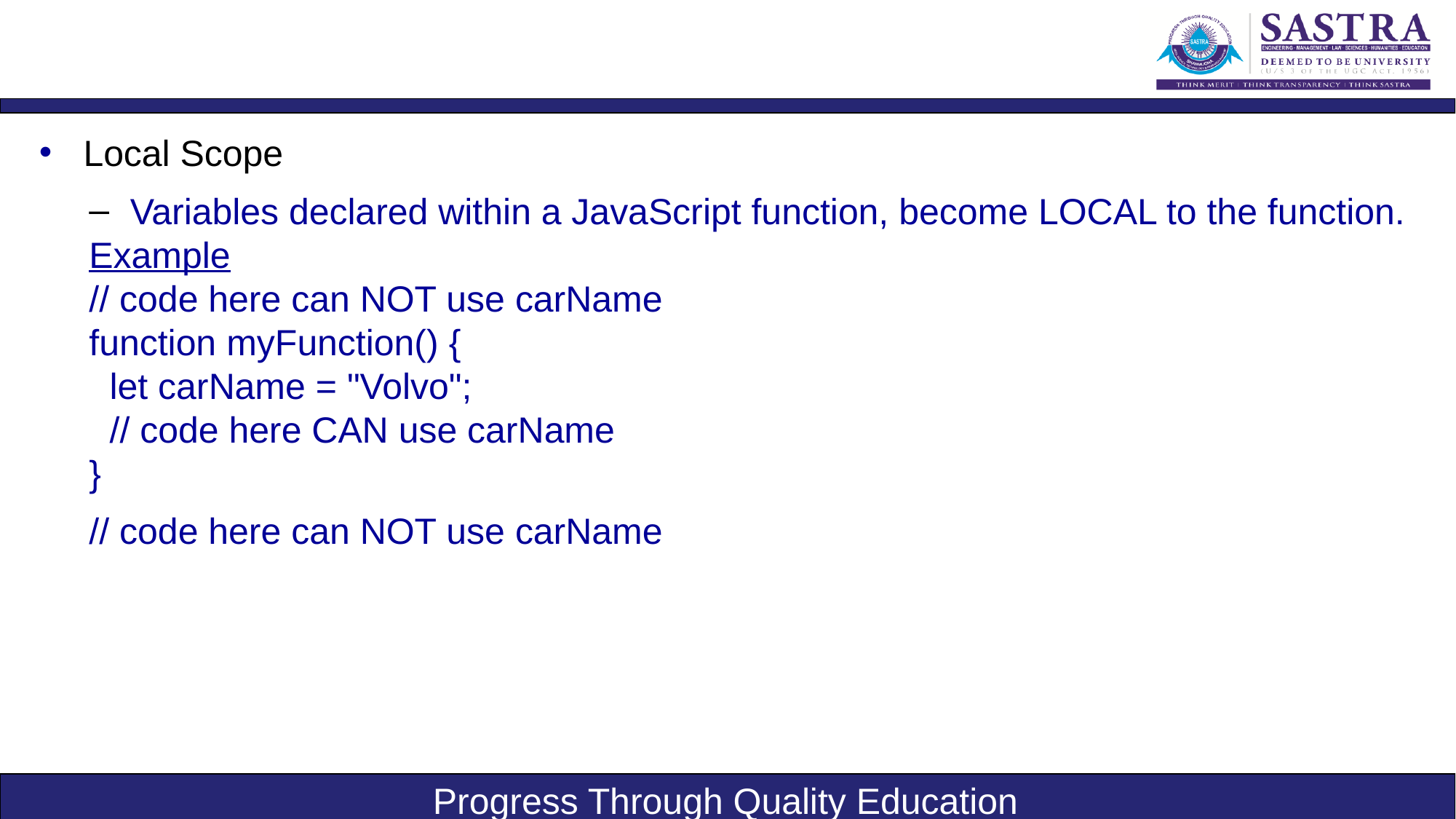

#
Local Scope
Variables declared within a JavaScript function, become LOCAL to the function.
Example
// code here can NOT use carName
function myFunction() {
  let carName = "Volvo";
  // code here CAN use carName
}
// code here can NOT use carName